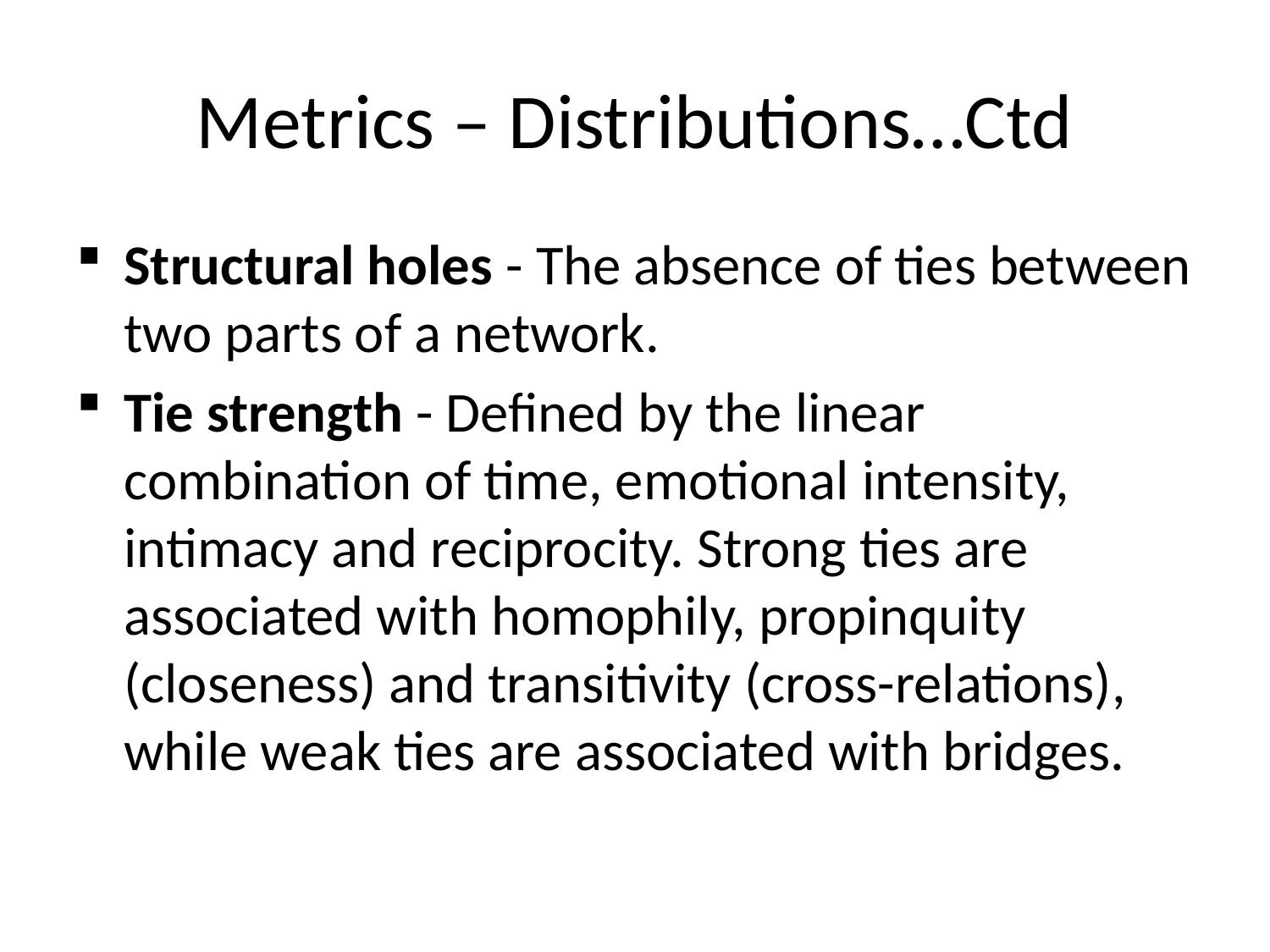

# Metrics – Distributions…Ctd
Structural holes - The absence of ties between two parts of a network.
Tie strength - Defined by the linear combination of time, emotional intensity, intimacy and reciprocity. Strong ties are associated with homophily, propinquity (closeness) and transitivity (cross-relations), while weak ties are associated with bridges.